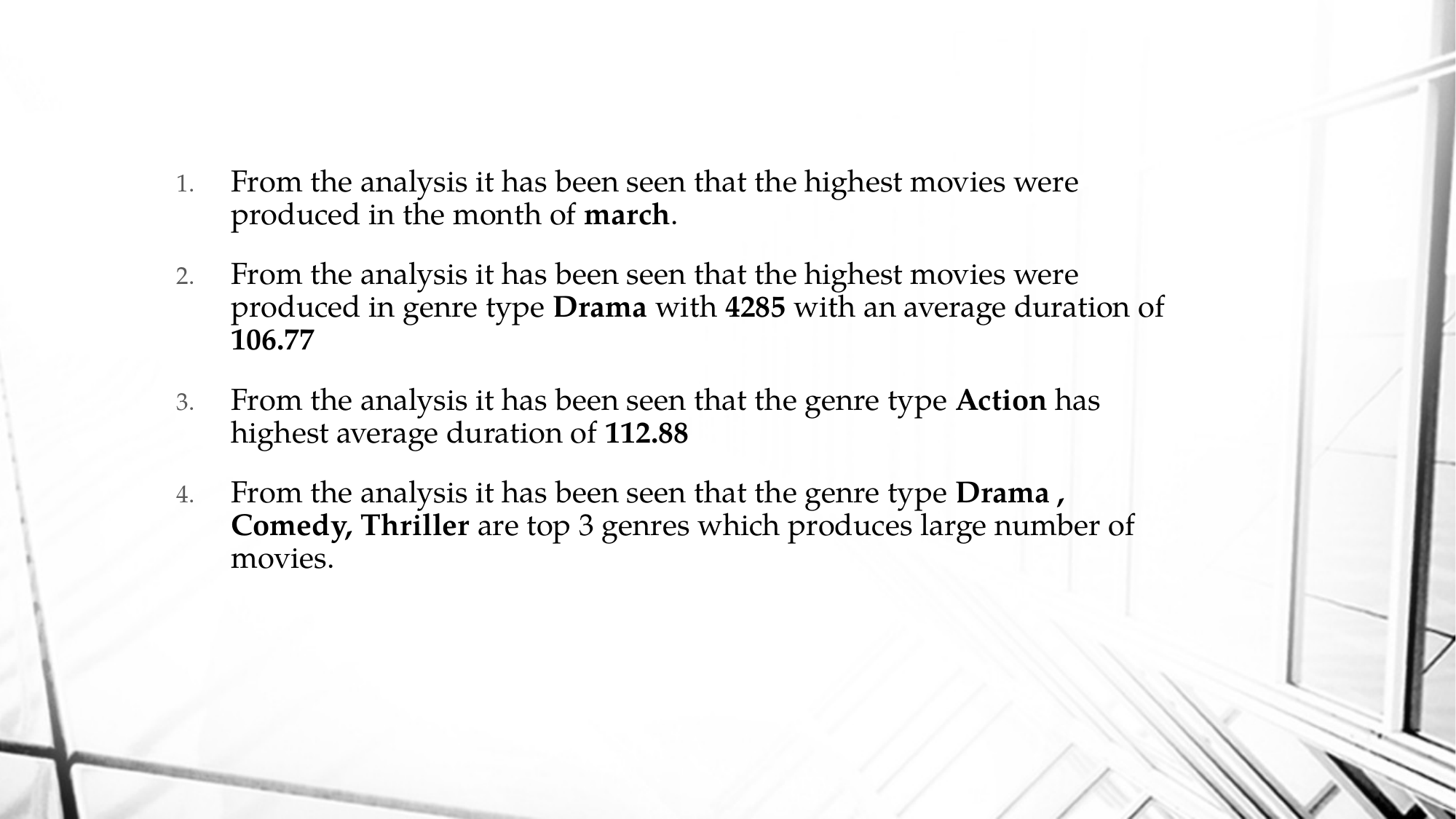

From the analysis it has been seen that the highest movies were produced in the month of march.
From the analysis it has been seen that the highest movies were produced in genre type Drama with 4285 with an average duration of 106.77
From the analysis it has been seen that the genre type Action has highest average duration of 112.88
From the analysis it has been seen that the genre type Drama , Comedy, Thriller are top 3 genres which produces large number of movies.